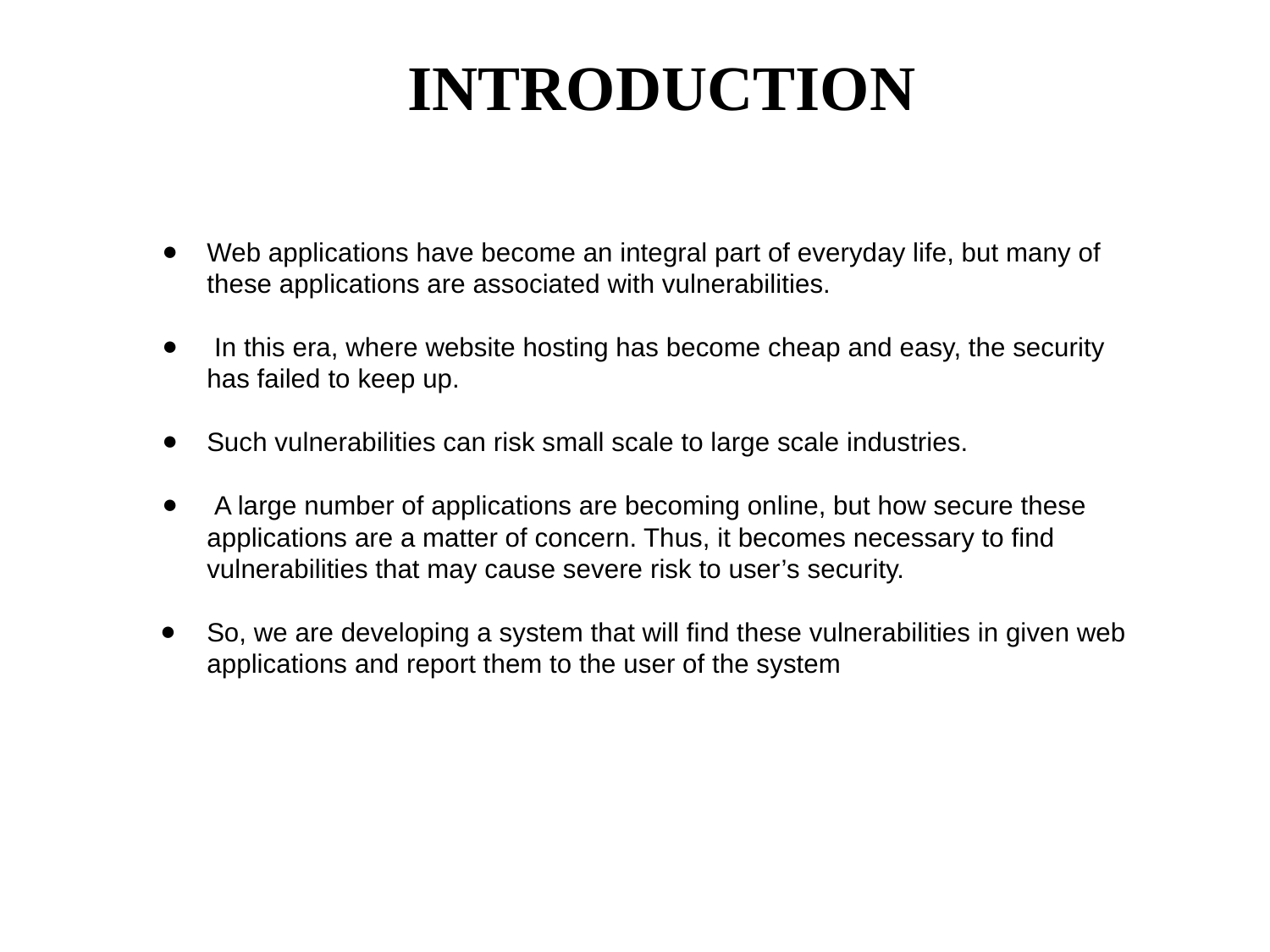

# INTRODUCTION
Web applications have become an integral part of everyday life, but many of these applications are associated with vulnerabilities.

 In this era, where website hosting has become cheap and easy, the security has failed to keep up.

Such vulnerabilities can risk small scale to large scale industries.

 A large number of applications are becoming online, but how secure these applications are a matter of concern. Thus, it becomes necessary to find vulnerabilities that may cause severe risk to user’s security.

So, we are developing a system that will find these vulnerabilities in given web applications and report them to the user of the system